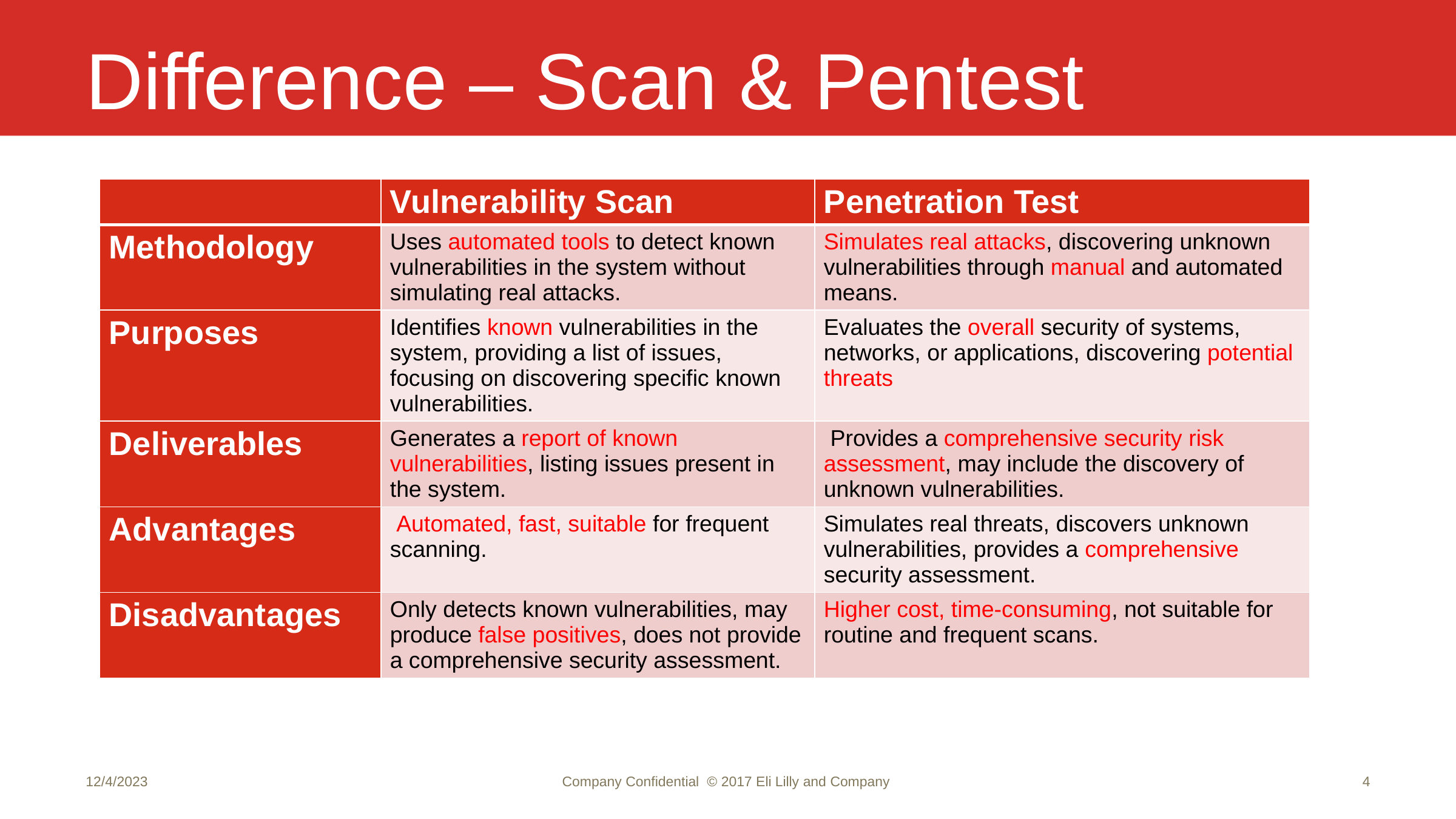

# Difference – Scan & Pentest
|  | Vulnerability Scan | Penetration Test |
| --- | --- | --- |
| Methodology | Uses automated tools to detect known vulnerabilities in the system without simulating real attacks. | Simulates real attacks, discovering unknown vulnerabilities through manual and automated means. |
| Purposes | Identifies known vulnerabilities in the system, providing a list of issues, focusing on discovering specific known vulnerabilities. | Evaluates the overall security of systems, networks, or applications, discovering potential threats |
| Deliverables | Generates a report of known vulnerabilities, listing issues present in the system. | Provides a comprehensive security risk assessment, may include the discovery of unknown vulnerabilities. |
| Advantages | Automated, fast, suitable for frequent scanning. | Simulates real threats, discovers unknown vulnerabilities, provides a comprehensive security assessment. |
| Disadvantages | Only detects known vulnerabilities, may produce false positives, does not provide a comprehensive security assessment. | Higher cost, time-consuming, not suitable for routine and frequent scans. |
12/4/2023
Company Confidential  © 2017 Eli Lilly and Company
4